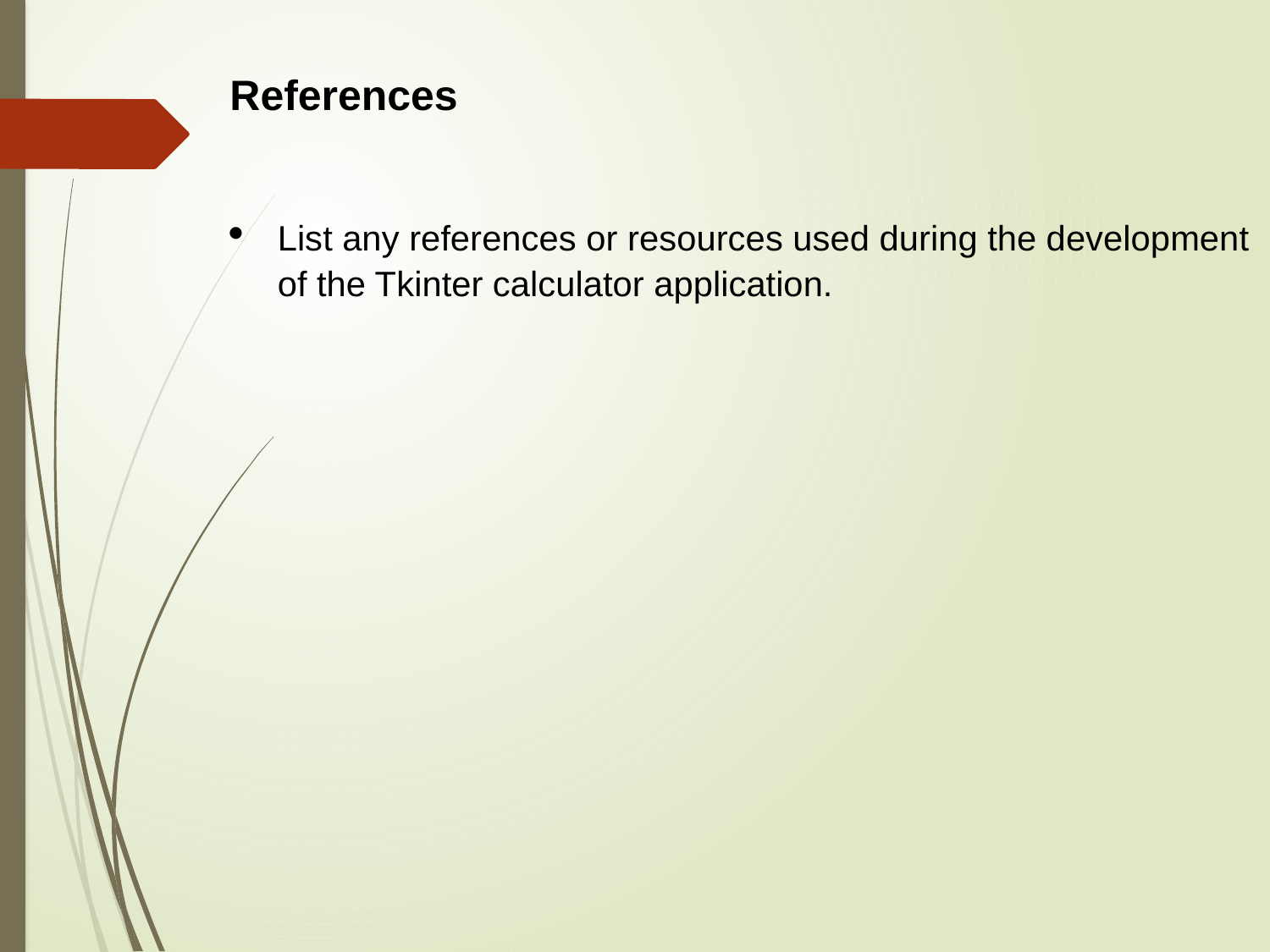

References
List any references or resources used during the development of the Tkinter calculator application.